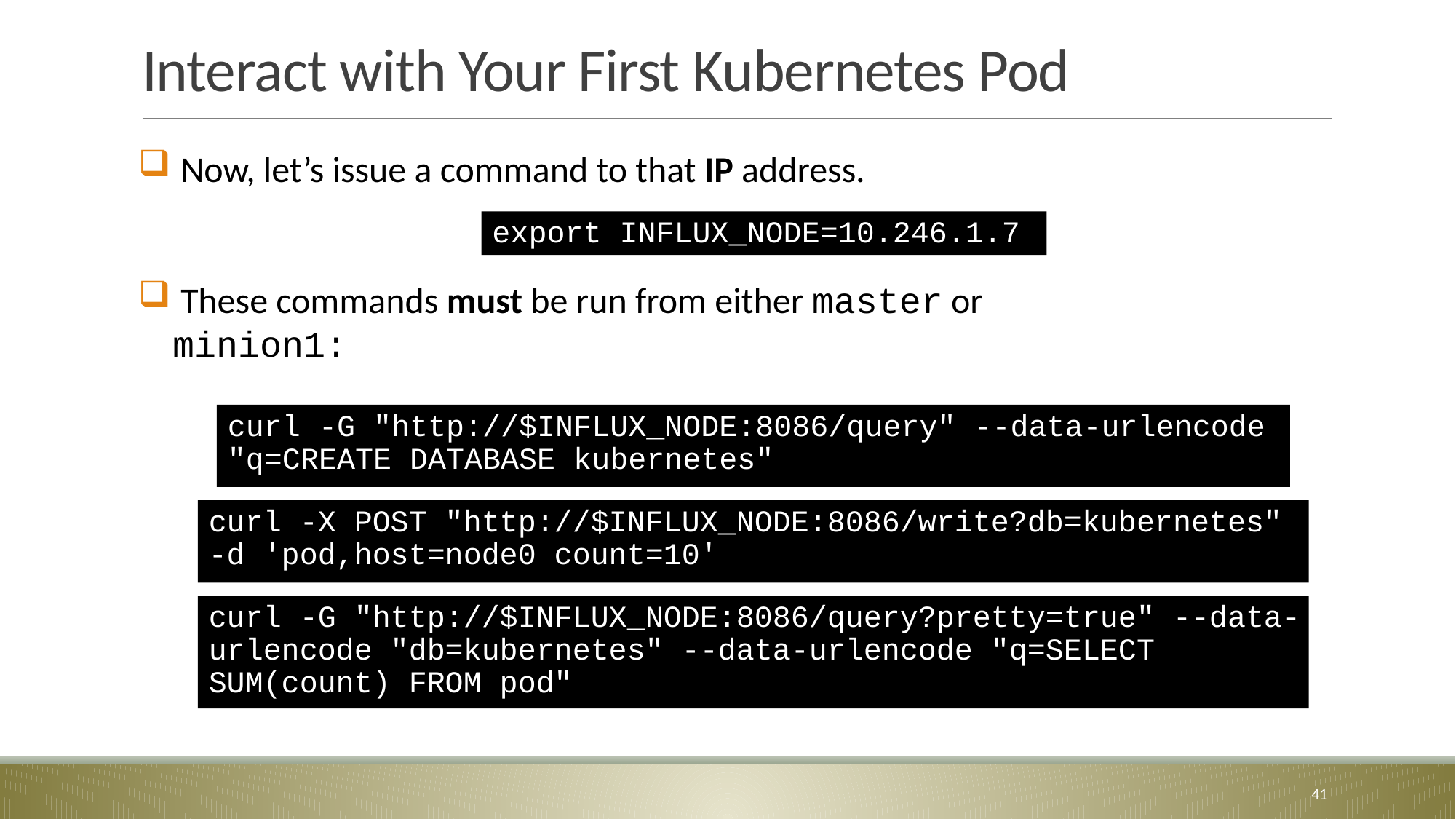

# Interact with Your First Kubernetes Pod
 Now, let’s issue a command to that IP address.

 These commands must be run from either master or minion1:
export INFLUX_NODE=10.246.1.7
curl -G "http://$INFLUX_NODE:8086/query" --data-urlencode "q=CREATE DATABASE kubernetes"
curl -X POST "http://$INFLUX_NODE:8086/write?db=kubernetes" -d 'pod,host=node0 count=10'
curl -G "http://$INFLUX_NODE:8086/query?pretty=true" --data-urlencode "db=kubernetes" --data-urlencode "q=SELECT SUM(count) FROM pod"

41